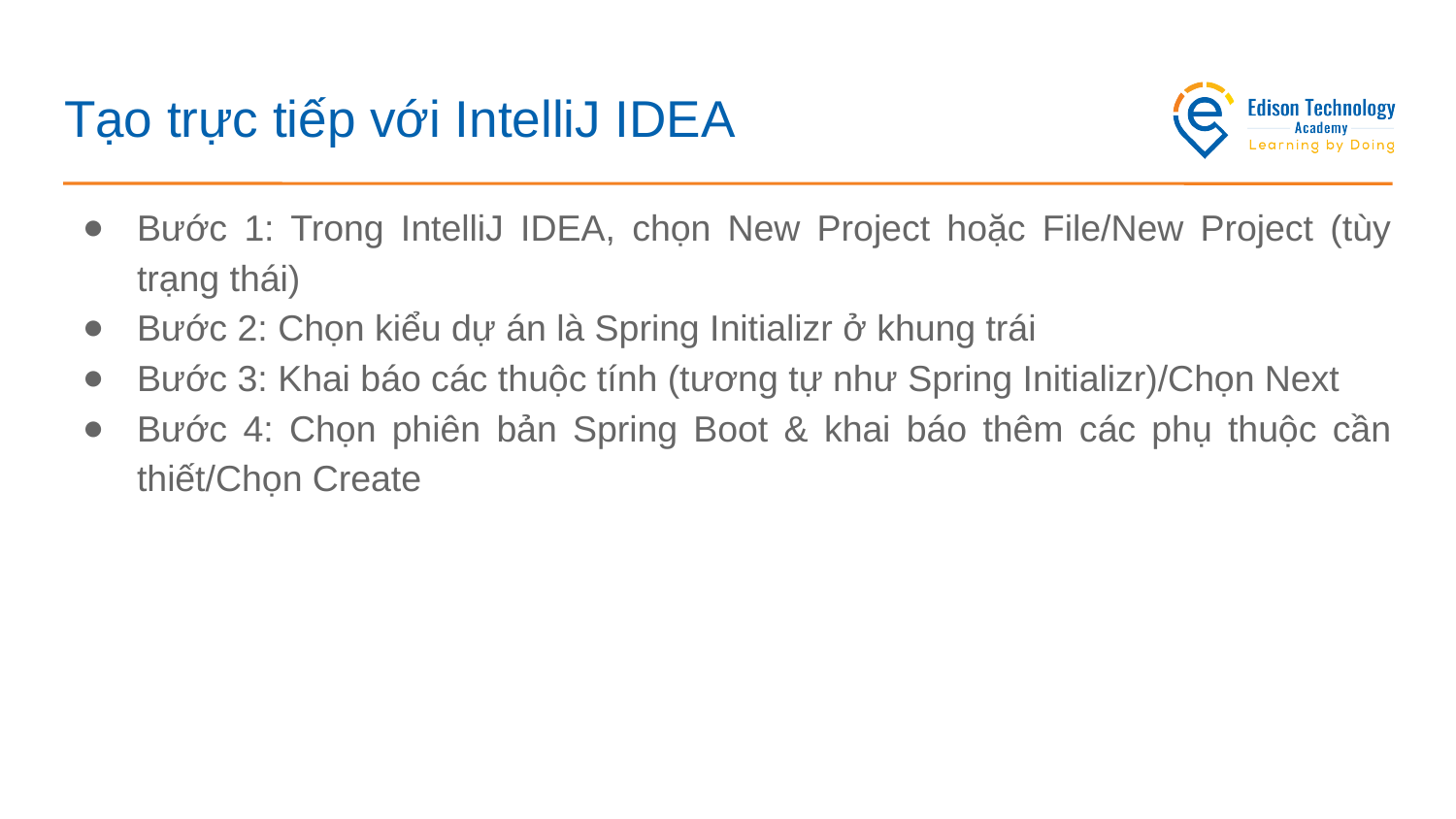

# Tạo trực tiếp với IntelliJ IDEA
Bước 1: Trong IntelliJ IDEA, chọn New Project hoặc File/New Project (tùy trạng thái)
Bước 2: Chọn kiểu dự án là Spring Initializr ở khung trái
Bước 3: Khai báo các thuộc tính (tương tự như Spring Initializr)/Chọn Next
Bước 4: Chọn phiên bản Spring Boot & khai báo thêm các phụ thuộc cần thiết/Chọn Create